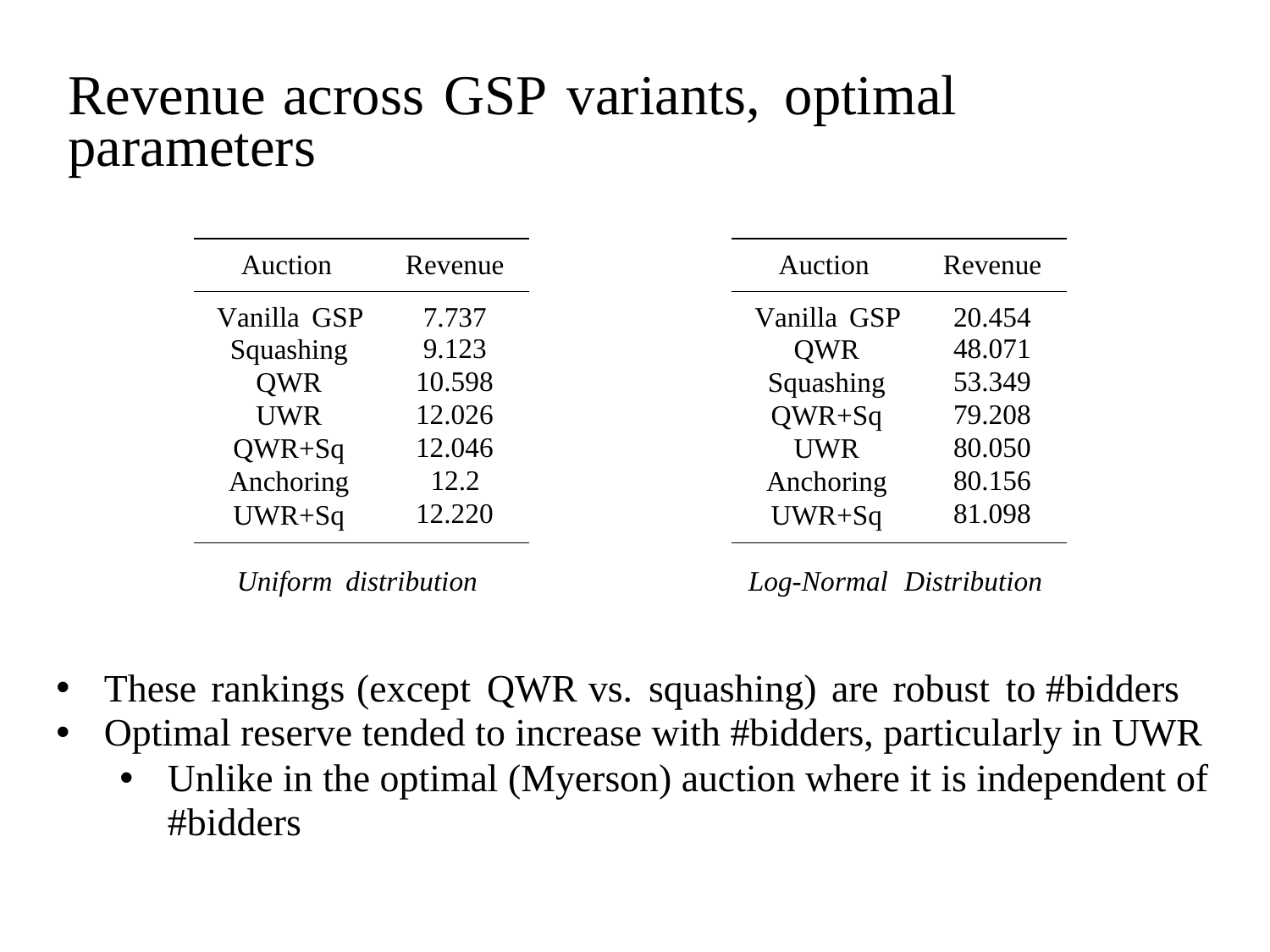

Revenue across GSP variants, optimal parameters

Auction
Revenue
Auction
Revenue

Vanilla GSP
Squashing QWR UWR QWR+Sq Anchoring UWR+Sq
7.737
9.123
10.598
12.026
12.046
12.2
12.220
Vanilla GSP
QWR Squashing QWR+Sq UWR Anchoring UWR+Sq
20.454
48.071
53.349
79.208
80.050
80.156
81.098

Uniform distribution
Log-Normal  Distribution
These rankings (except QWR vs. squashing) are robust to #bidders
Optimal reserve tended to increase with #bidders, particularly in UWR
Unlike in the optimal (Myerson) auction where it is independent of #bidders